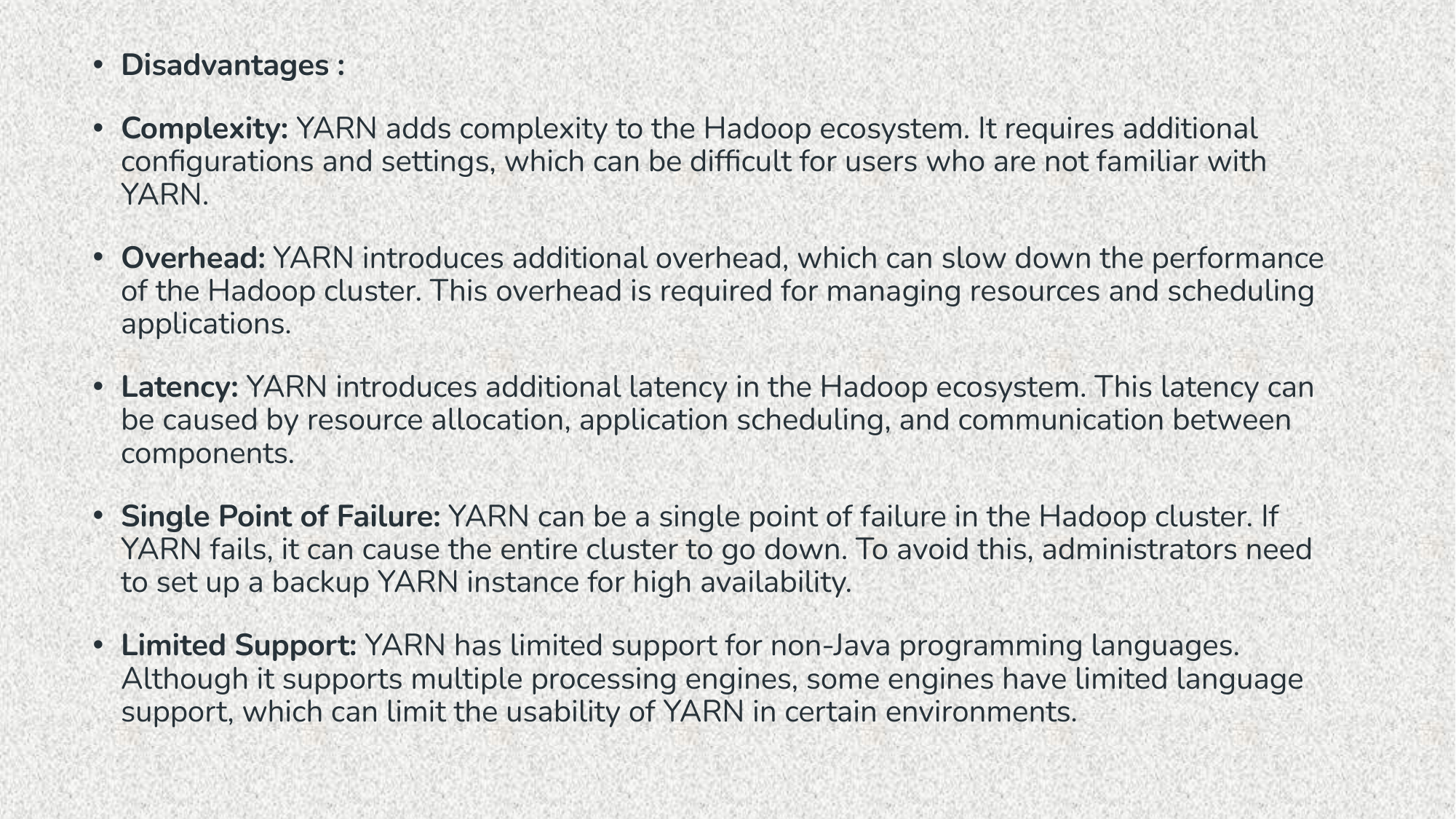

Disadvantages :
Complexity: YARN adds complexity to the Hadoop ecosystem. It requires additional configurations and settings, which can be difficult for users who are not familiar with YARN.
Overhead: YARN introduces additional overhead, which can slow down the performance of the Hadoop cluster. This overhead is required for managing resources and scheduling applications.
Latency: YARN introduces additional latency in the Hadoop ecosystem. This latency can be caused by resource allocation, application scheduling, and communication between components.
Single Point of Failure: YARN can be a single point of failure in the Hadoop cluster. If YARN fails, it can cause the entire cluster to go down. To avoid this, administrators need to set up a backup YARN instance for high availability.
Limited Support: YARN has limited support for non-Java programming languages. Although it supports multiple processing engines, some engines have limited language support, which can limit the usability of YARN in certain environments.

#